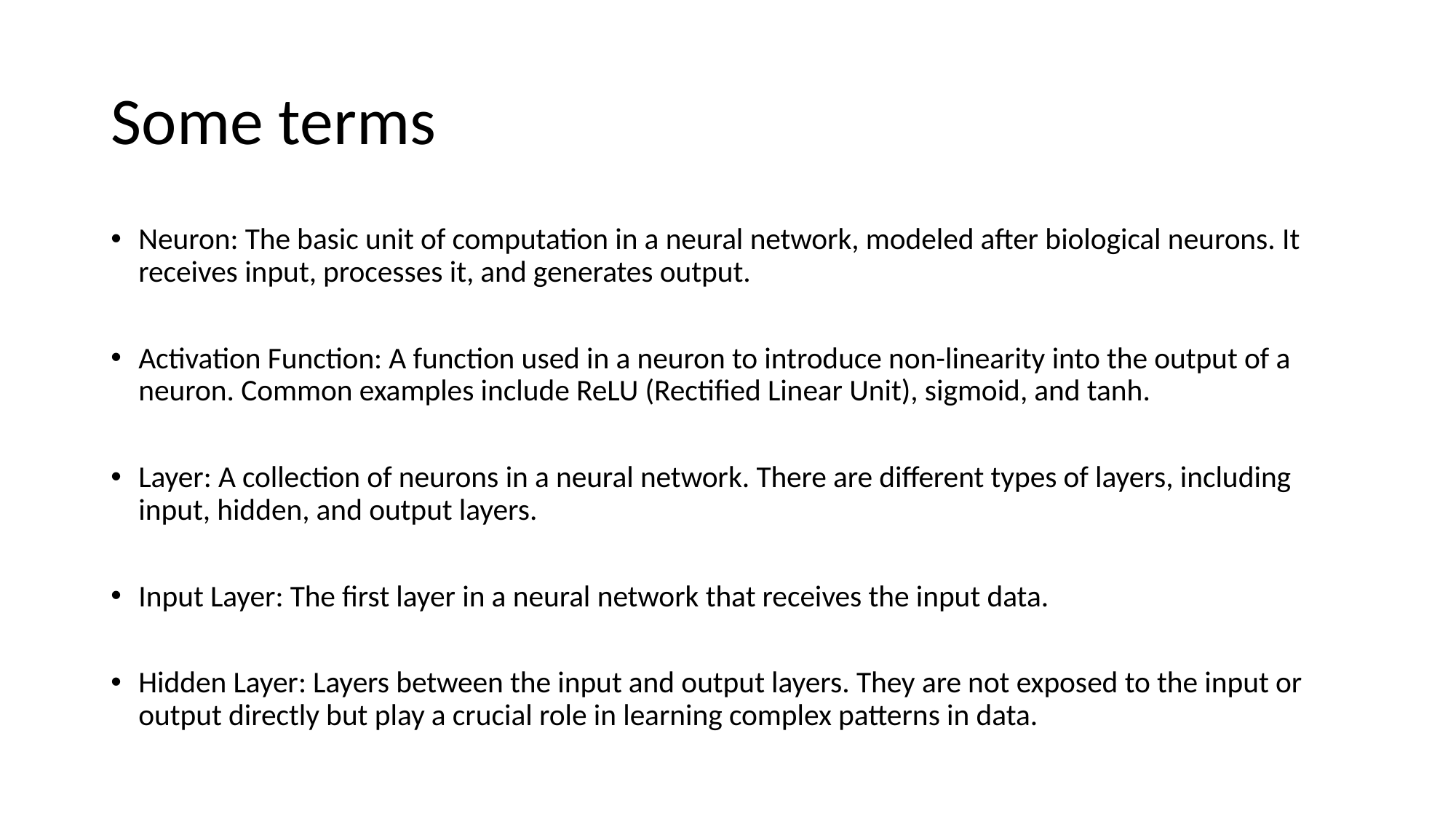

# Some terms
Neuron: The basic unit of computation in a neural network, modeled after biological neurons. It receives input, processes it, and generates output.

Activation Function: A function used in a neuron to introduce non-linearity into the output of a neuron. Common examples include ReLU (Rectified Linear Unit), sigmoid, and tanh.

Layer: A collection of neurons in a neural network. There are different types of layers, including input, hidden, and output layers.

Input Layer: The first layer in a neural network that receives the input data.

Hidden Layer: Layers between the input and output layers. They are not exposed to the input or output directly but play a crucial role in learning complex patterns in data.